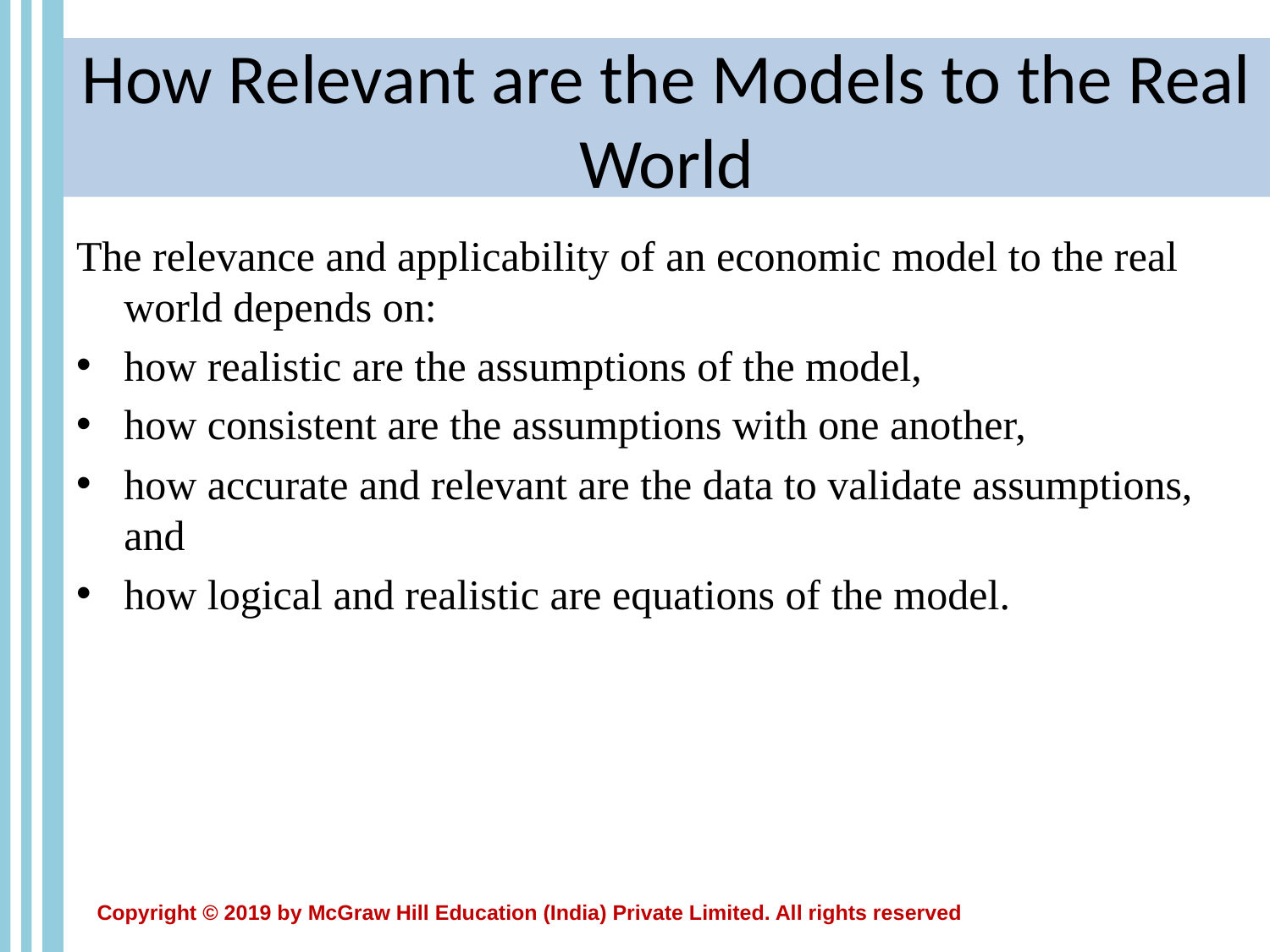

# How Relevant are the Models to the Real World
The relevance and applicability of an economic model to the real world depends on:
how realistic are the assumptions of the model,
how consistent are the assumptions with one another,
how accurate and relevant are the data to validate assumptions, and
how logical and realistic are equations of the model.